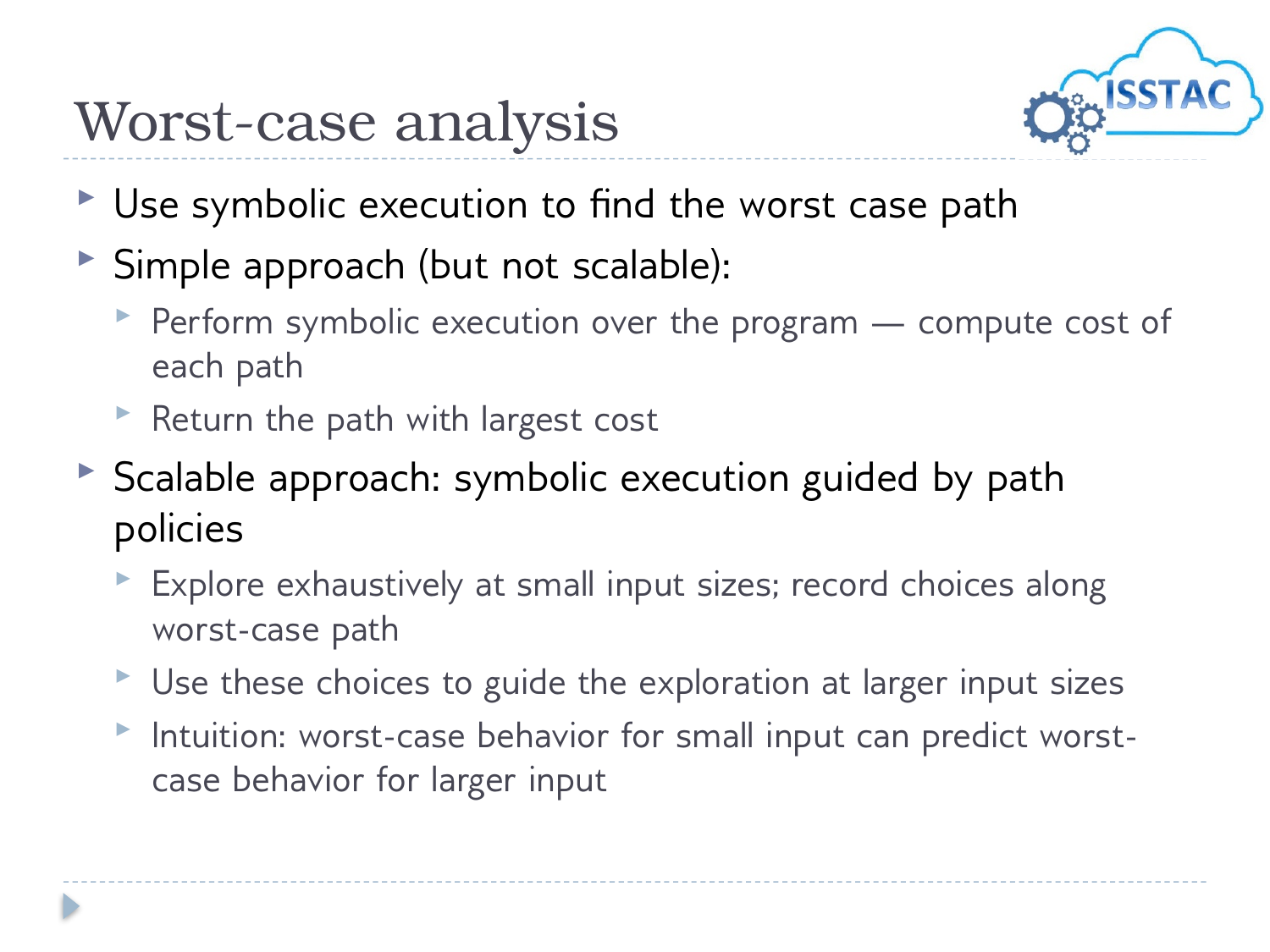

# Worst-case analysis
Use symbolic execution to find the worst case path
Simple approach (but not scalable):
Perform symbolic execution over the program — compute cost of each path
Return the path with largest cost
Scalable approach: symbolic execution guided by path policies
Explore exhaustively at small input sizes; record choices along worst-case path
Use these choices to guide the exploration at larger input sizes
Intuition: worst-case behavior for small input can predict worst-case behavior for larger input